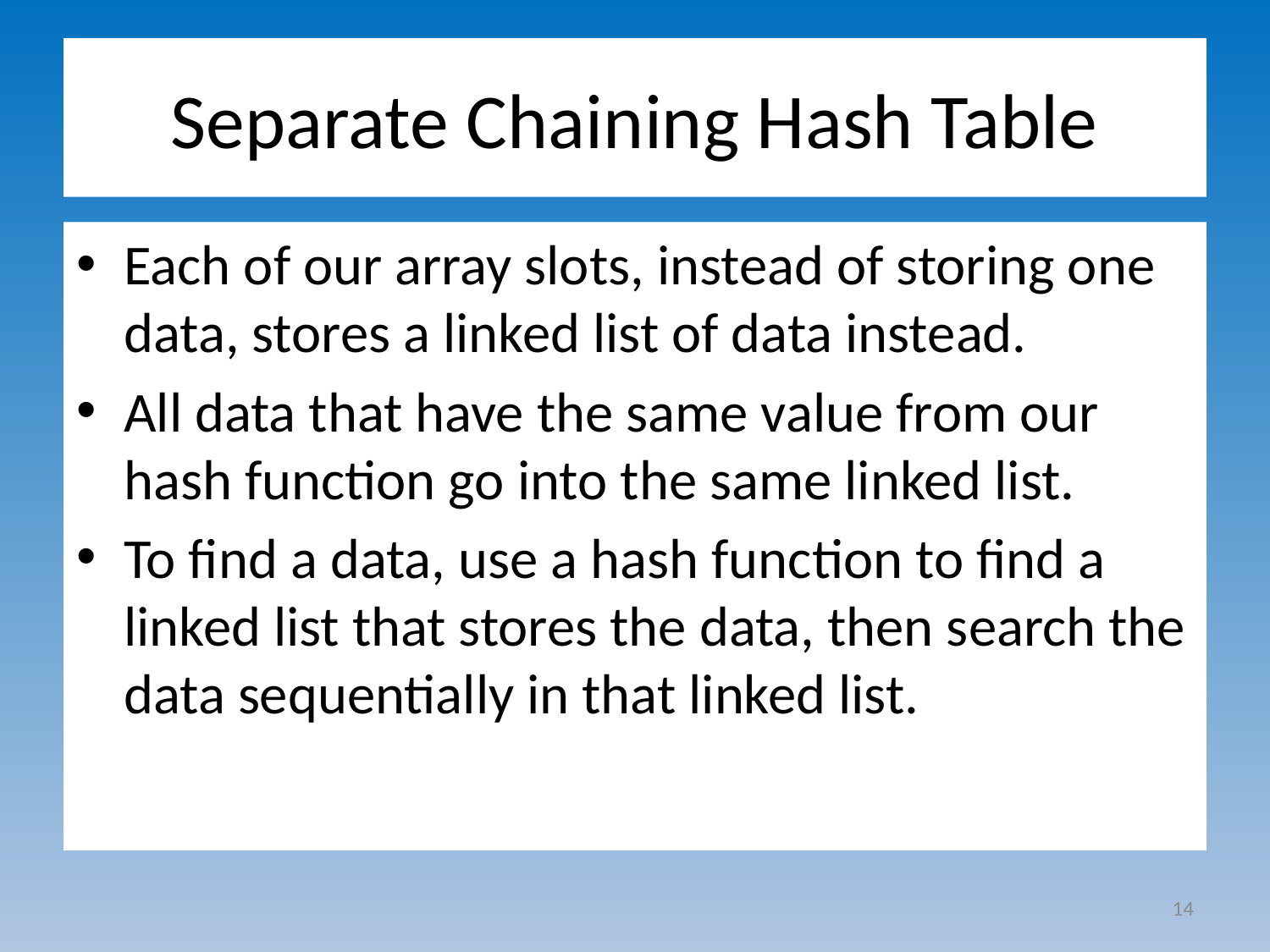

# Separate Chaining Hash Table
Each of our array slots, instead of storing one data, stores a linked list of data instead.
All data that have the same value from our hash function go into the same linked list.
To find a data, use a hash function to find a linked list that stores the data, then search the data sequentially in that linked list.
14